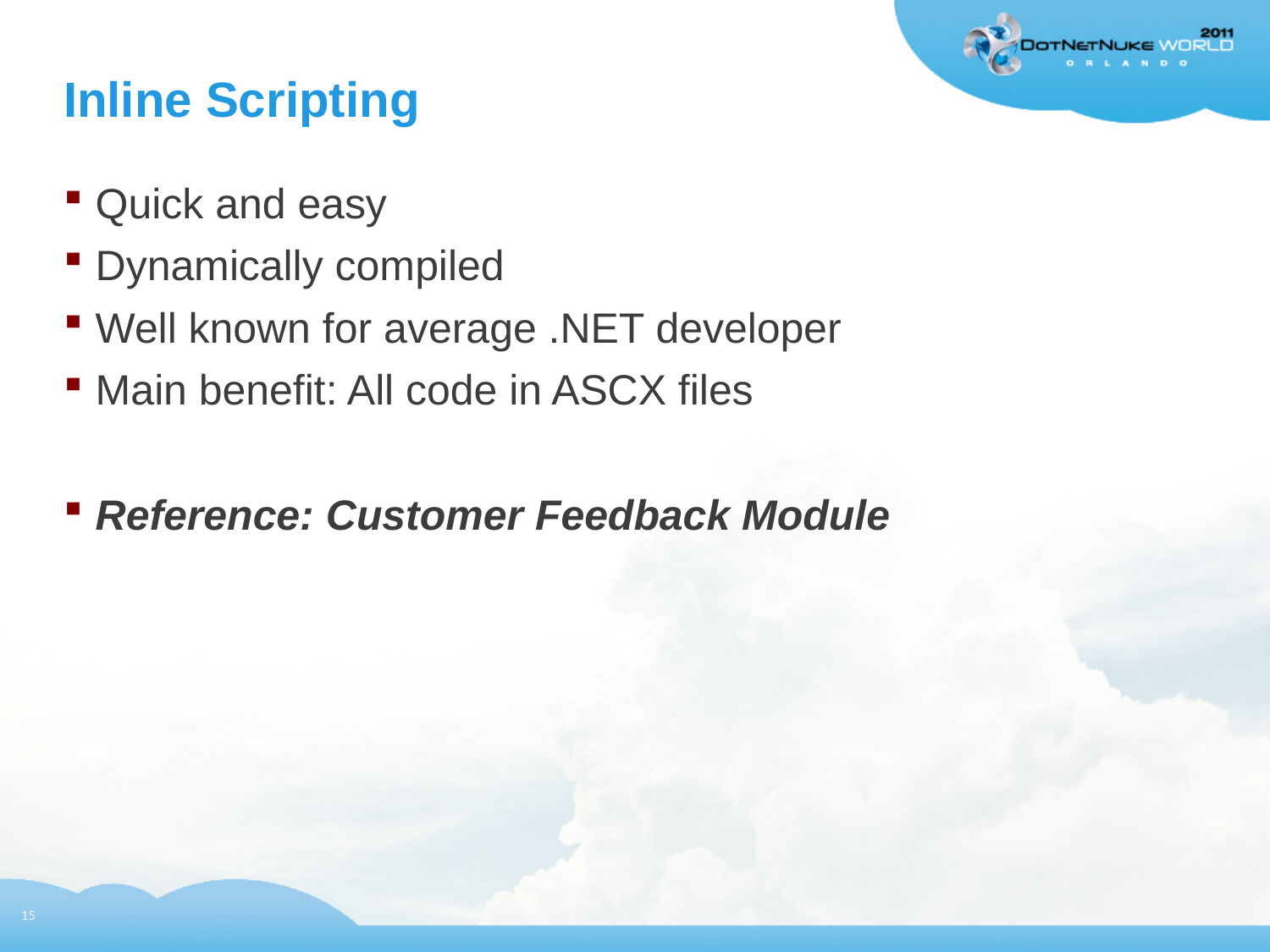

# Inline Scripting
Quick and easy
Dynamically compiled
Well known for average .NET developer
Main benefit: All code in ASCX files

Reference: Customer Feedback Module